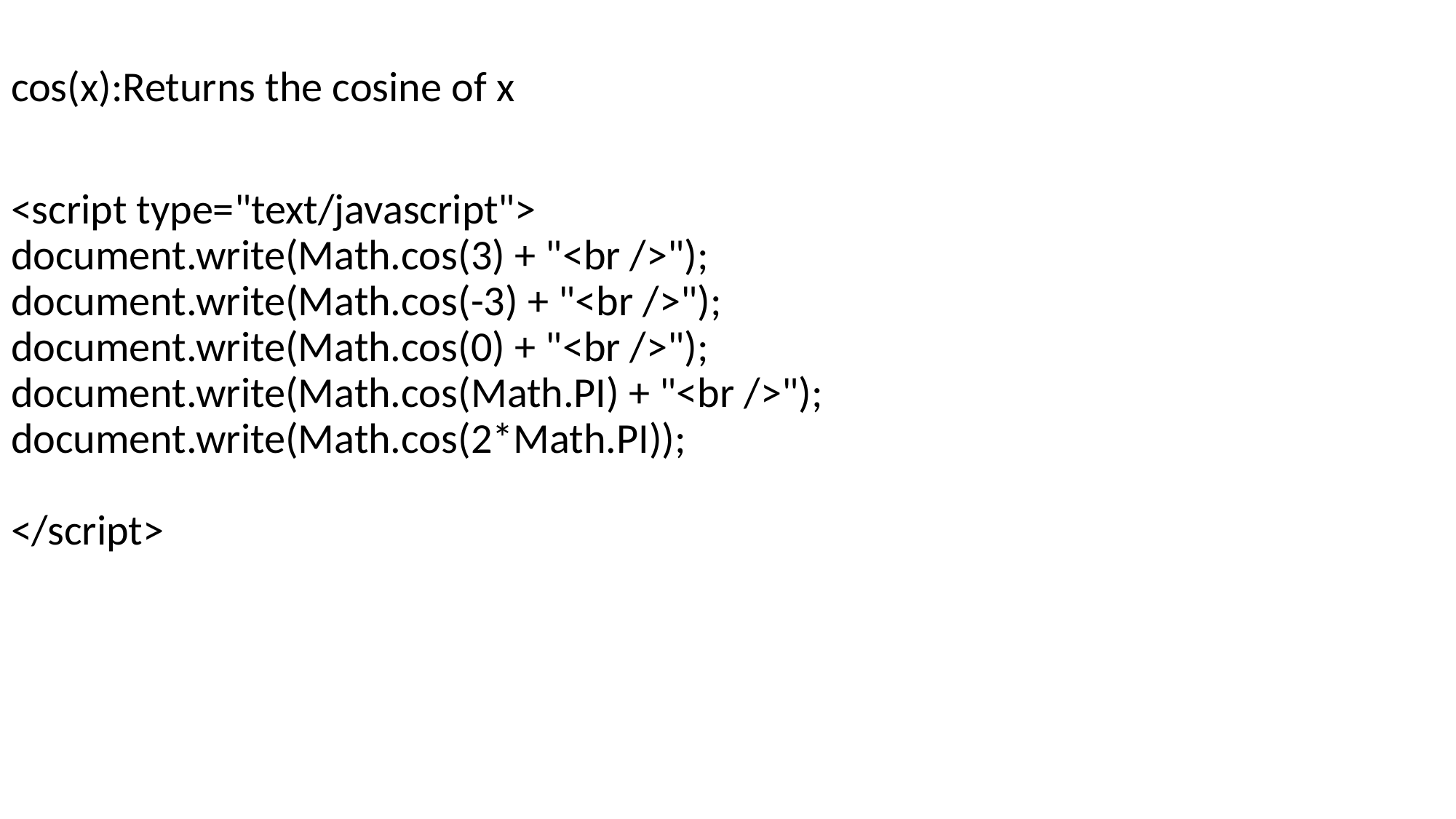

cos(x):Returns the cosine of x

<script type="text/javascript">
document.write(Math.cos(3) + "<br />");
document.write(Math.cos(-3) + "<br />");
document.write(Math.cos(0) + "<br />");
document.write(Math.cos(Math.PI) + "<br />");
document.write(Math.cos(2*Math.PI));
</script>